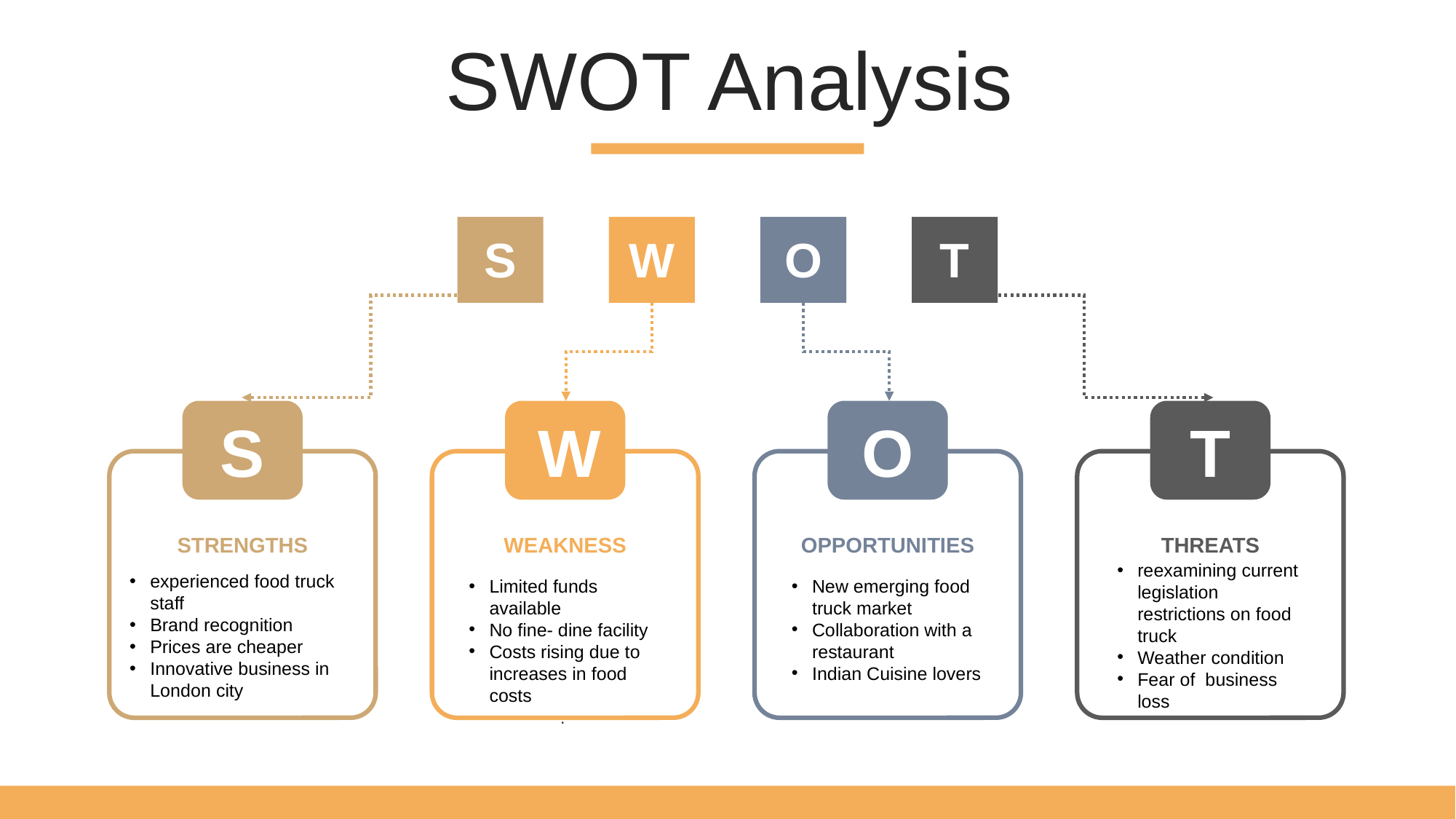

SWOT Analysis

S
W
O
T

S
W
O
T

STRENGTHS

WEAKNESS
Limited funds available
No fine- dine facility
Costs rising due to increases in food costs
.
THREATS
reexamining current legislation  restrictions on food truck
Weather condition
Fear of  business loss
OPPORTUNITIES
New emerging food truck market
Collaboration with a restaurant
Indian Cuisine lovers
experienced food truck staff
Brand recognition
Prices are cheaper
Innovative business in London city